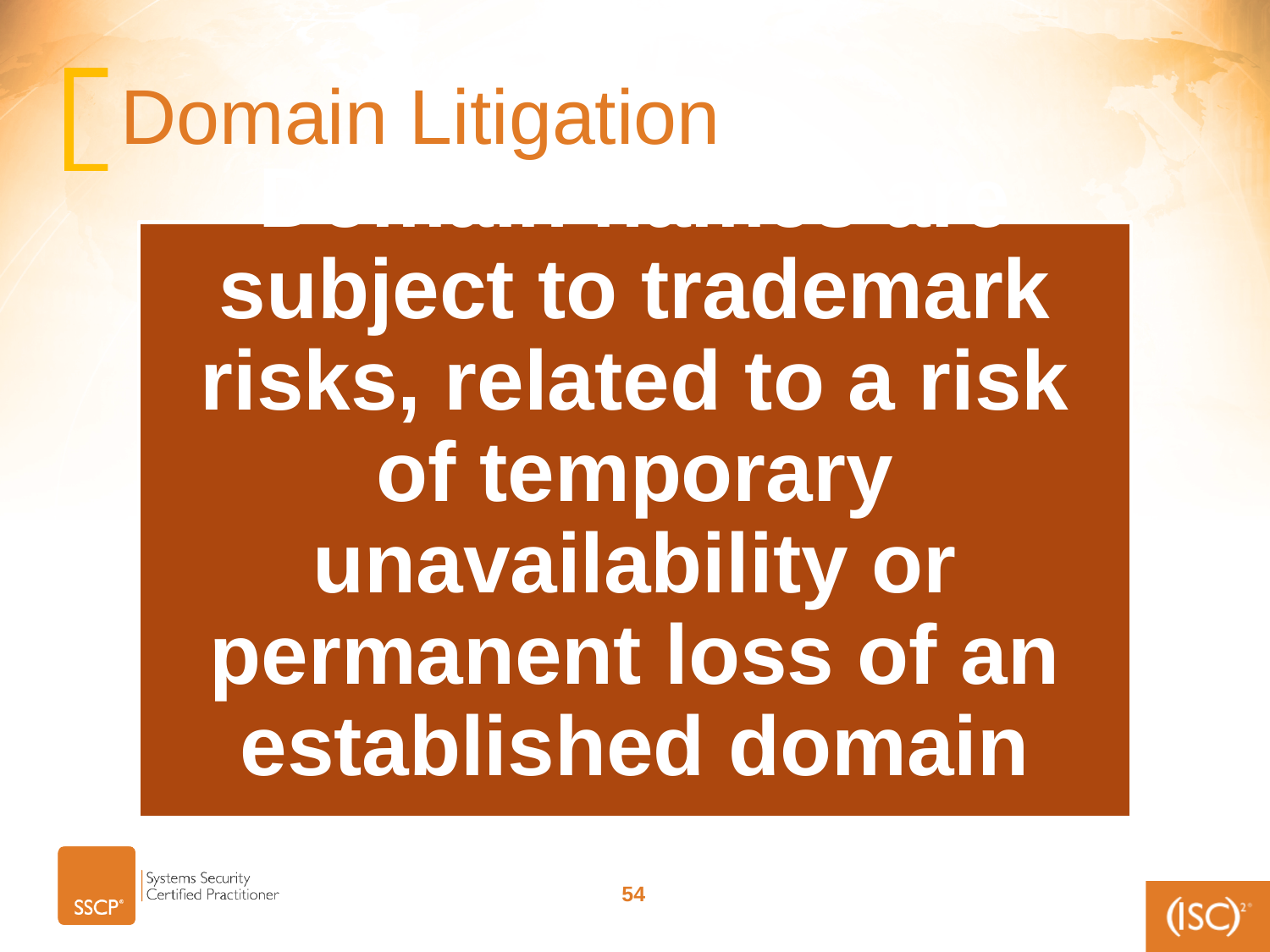

# Domain Litigation
Domain names are subject to trademark risks, related to a risk of temporary unavailability or permanent loss of an established domain name